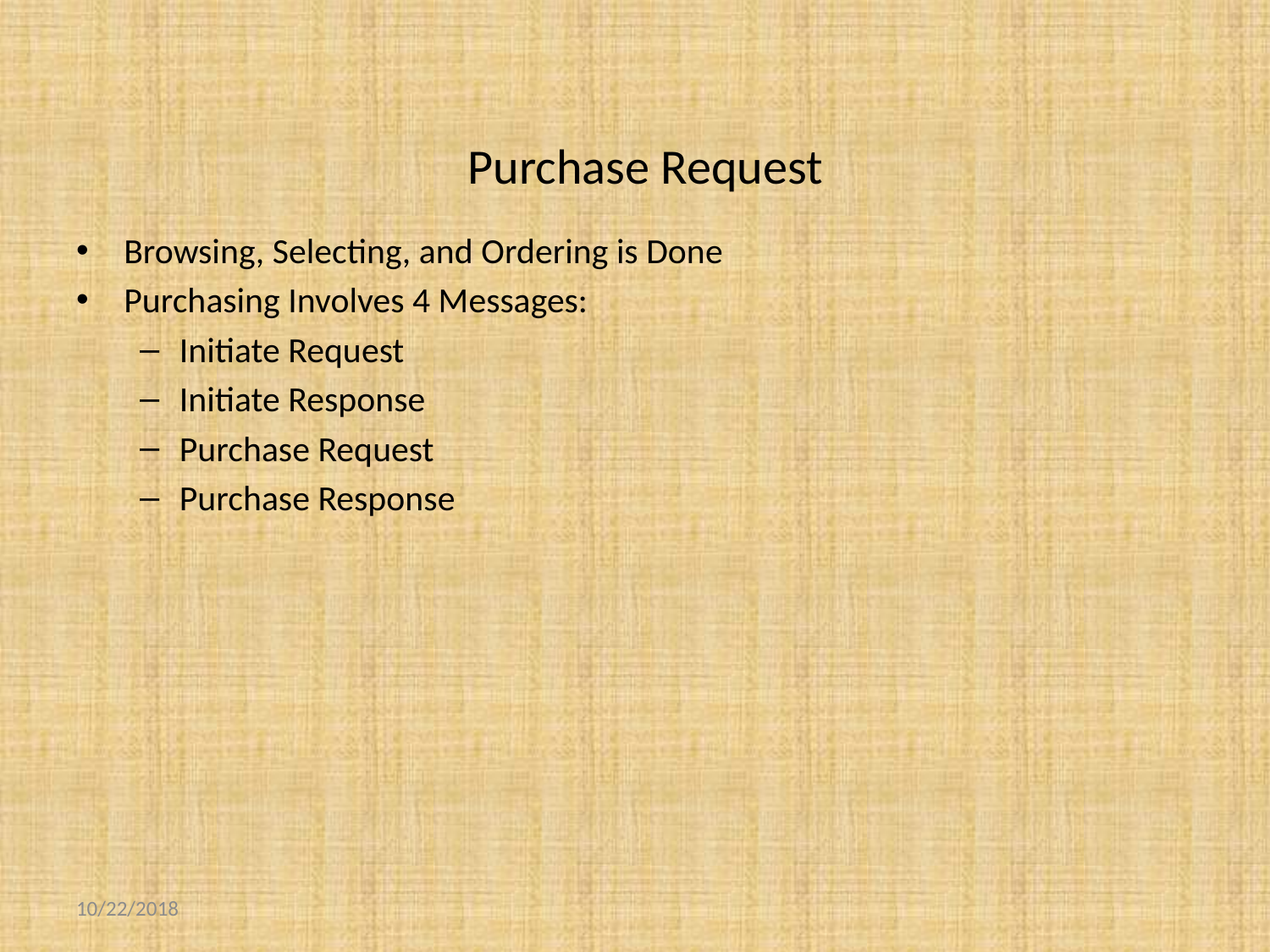

# Purchase Request
Browsing, Selecting, and Ordering is Done
Purchasing Involves 4 Messages:
Initiate Request
Initiate Response
Purchase Request
Purchase Response
10/22/2018